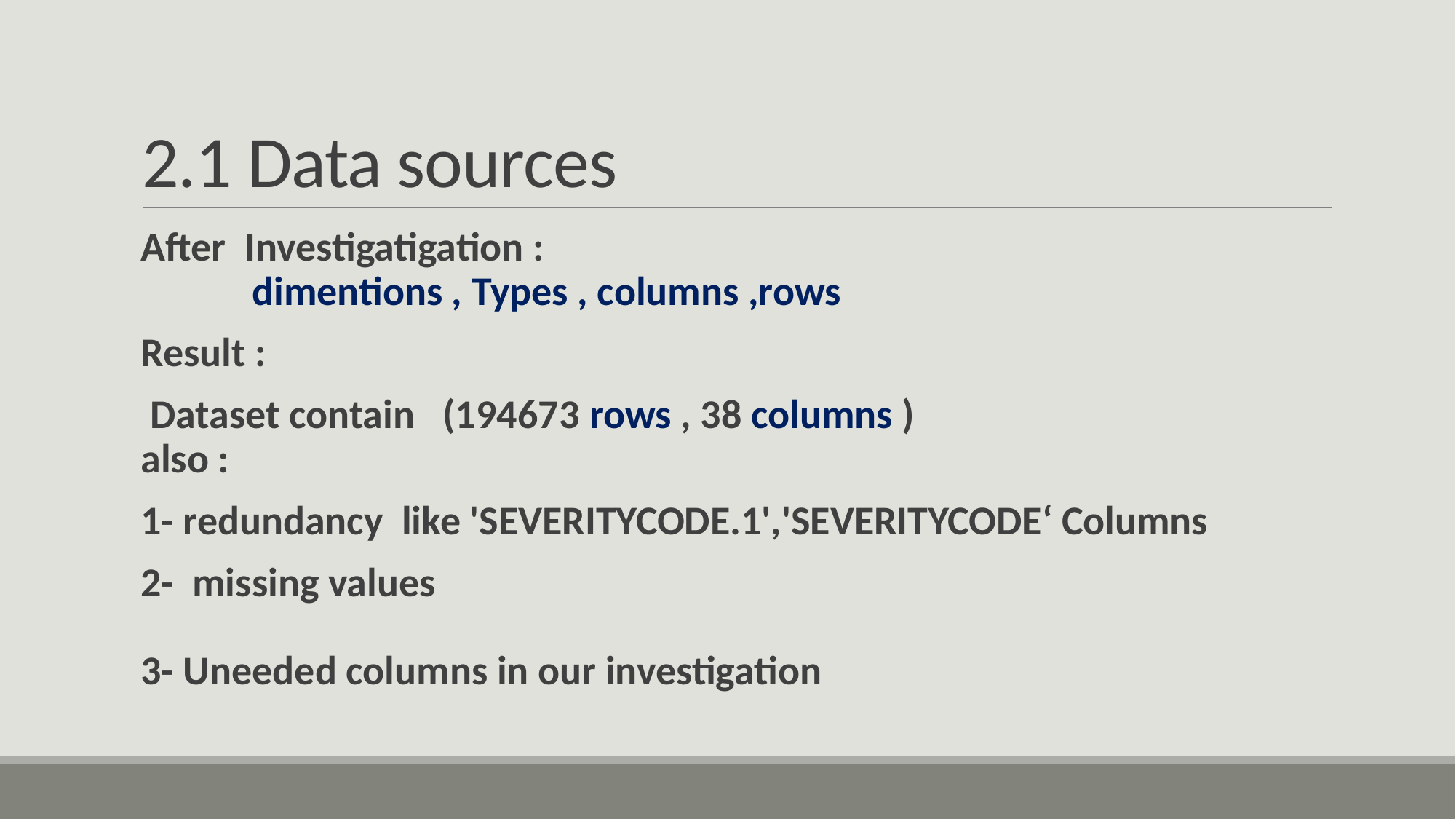

# 2.1 Data sources
After  Investigatigation :
            dimentions , Types , columns ,rows
Result :
 Dataset contain   (194673 rows , 38 columns )
also :
1- redundancy  like 'SEVERITYCODE.1','SEVERITYCODE‘ Columns
2-  missing values
3- Uneeded columns in our investigation